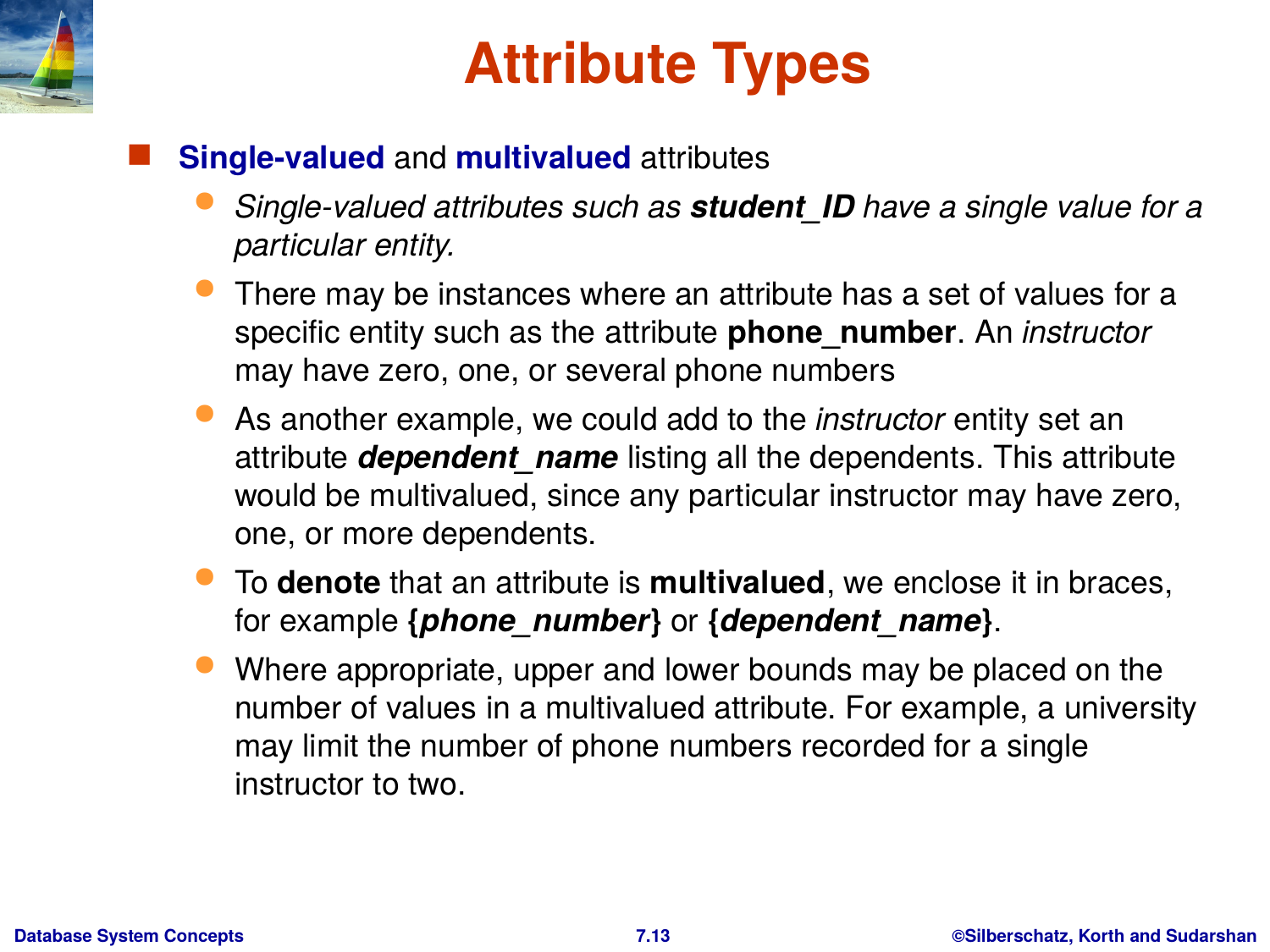

# Attribute Types
Single-valued and multivalued attributes
Single-valued attributes such as student_ID have a single value for a particular entity.
There may be instances where an attribute has a set of values for a specific entity such as the attribute phone_number. An instructor may have zero, one, or several phone numbers
As another example, we could add to the instructor entity set an attribute dependent_name listing all the dependents. This attribute would be multivalued, since any particular instructor may have zero, one, or more dependents.
To denote that an attribute is multivalued, we enclose it in braces, for example {phone_number} or {dependent_name}.
Where appropriate, upper and lower bounds may be placed on the number of values in a multivalued attribute. For example, a university may limit the number of phone numbers recorded for a single instructor to two.